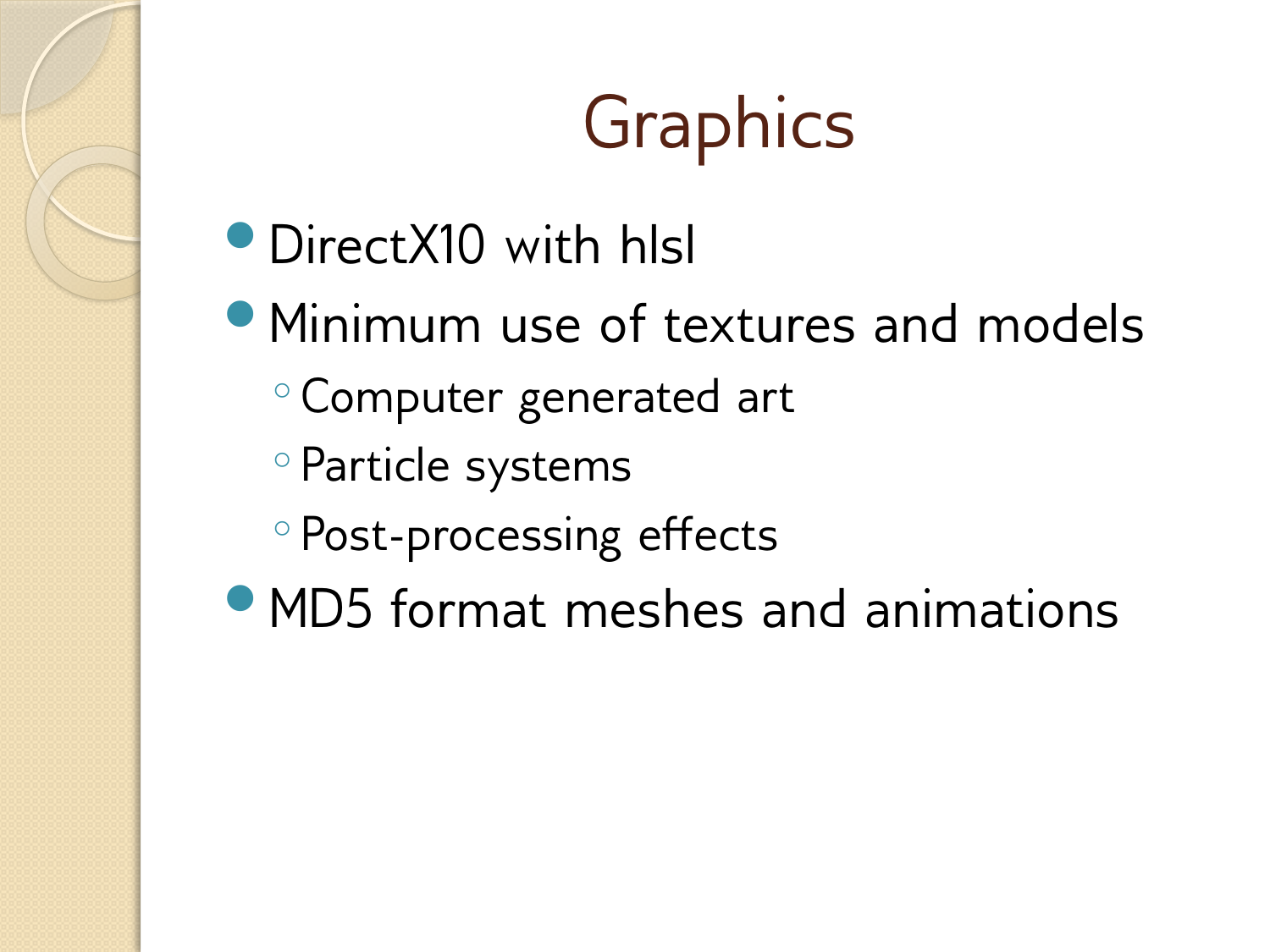

# Graphics
DirectX10 with hlsl
Minimum use of textures and models
Computer generated art
Particle systems
Post-processing effects
MD5 format meshes and animations